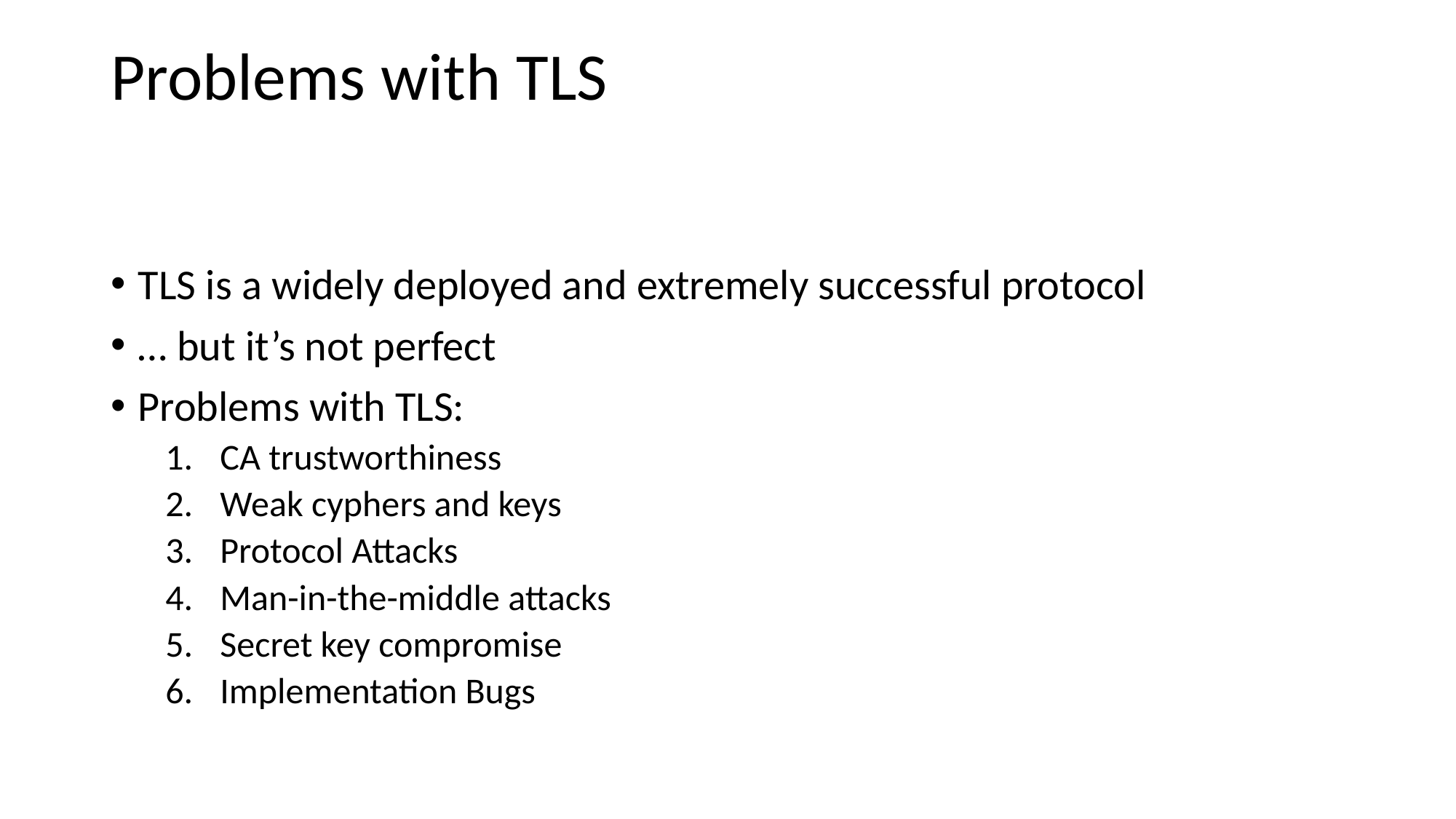

# Problems with TLS
TLS is a widely deployed and extremely successful protocol
… but it’s not perfect
Problems with TLS:
CA trustworthiness
Weak cyphers and keys
Protocol Attacks
Man-in-the-middle attacks
Secret key compromise
Implementation Bugs